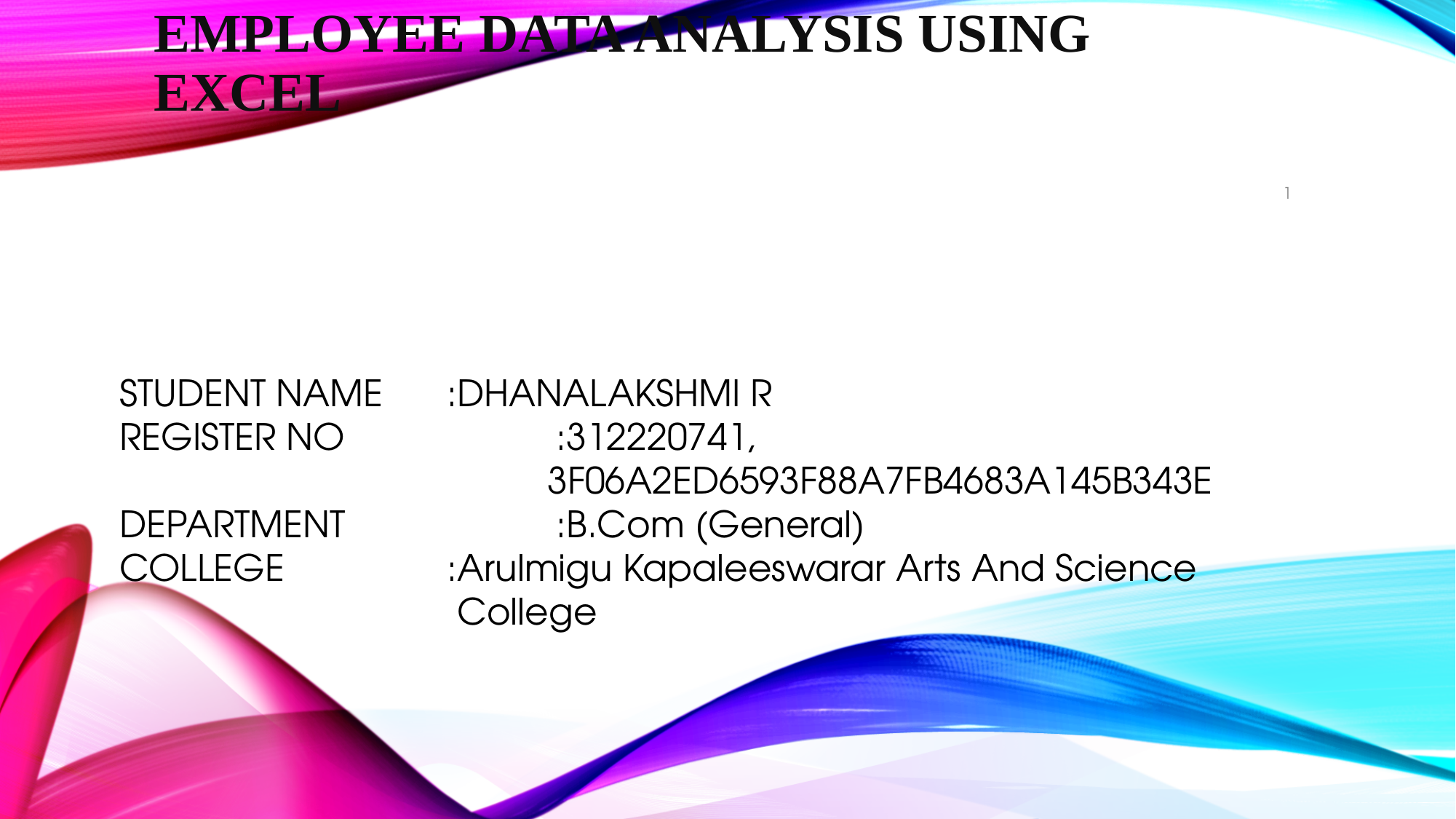

# Employee Data Analysis using Excel
1
STUDENT NAME	:DHANALAKSHMI R
REGISTER NO		:312220741, 									          3F06A2ED6593F88A7FB4683A145B343E
DEPARTMENT		:B.Com (General)
COLLEGE		:Arulmigu Kapaleeswarar Arts And Science 					 College